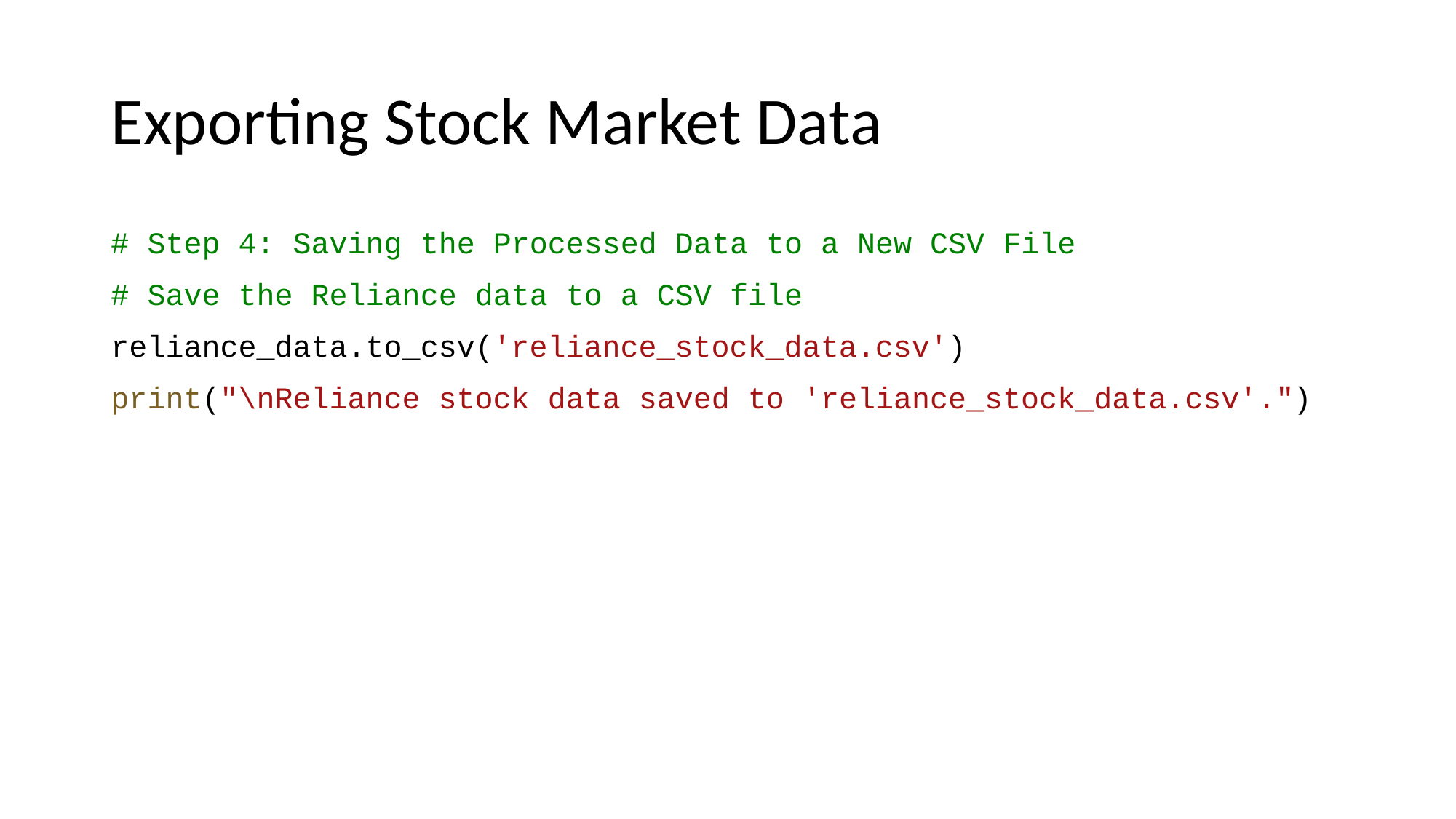

# Exporting Stock Market Data
# Step 4: Saving the Processed Data to a New CSV File
# Save the Reliance data to a CSV file
reliance_data.to_csv('reliance_stock_data.csv')
print("\nReliance stock data saved to 'reliance_stock_data.csv'.")